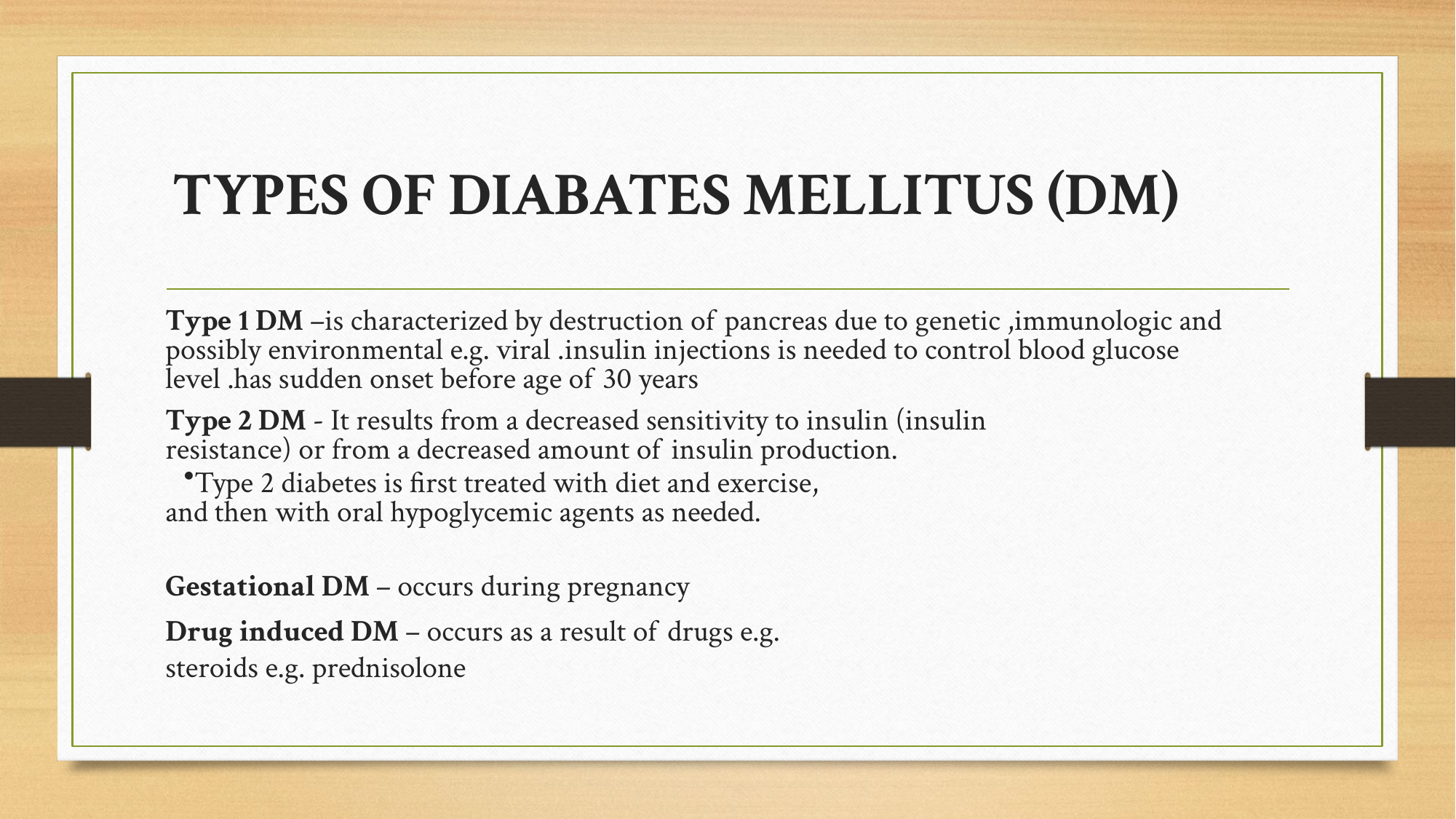

# TYPES OF DIABATES MELLITUS (DM)
Type 1 DM –is characterized by destruction of pancreas due to genetic ,immunologic and possibly environmental e.g. viral .insulin injections is needed to control blood glucose level .has sudden onset before age of 30 years
Type 2 DM - It results from a decreased sensitivity to insulin (insulin
resistance) or from a decreased amount of insulin production.
Type 2 diabetes is first treated with diet and exercise, and then with oral hypoglycemic agents as needed.
Gestational DM – occurs during pregnancy
Drug induced DM – occurs as a result of drugs e.g. steroids e.g. prednisolone